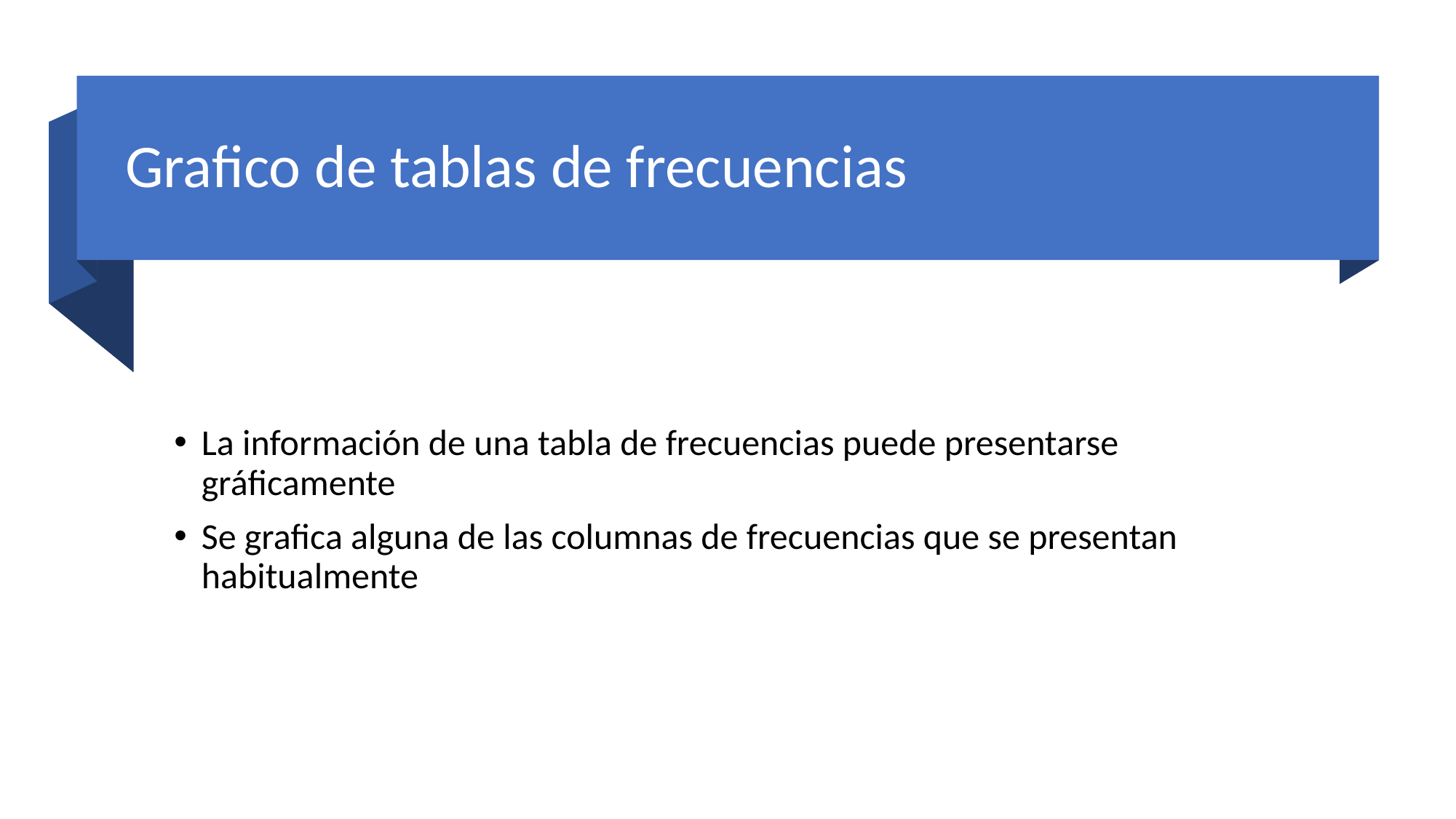

# Grafico de tablas de frecuencias

La información de una tabla de frecuencias puede presentarse gráficamente
Se grafica alguna de las columnas de frecuencias que se presentan habitualmente